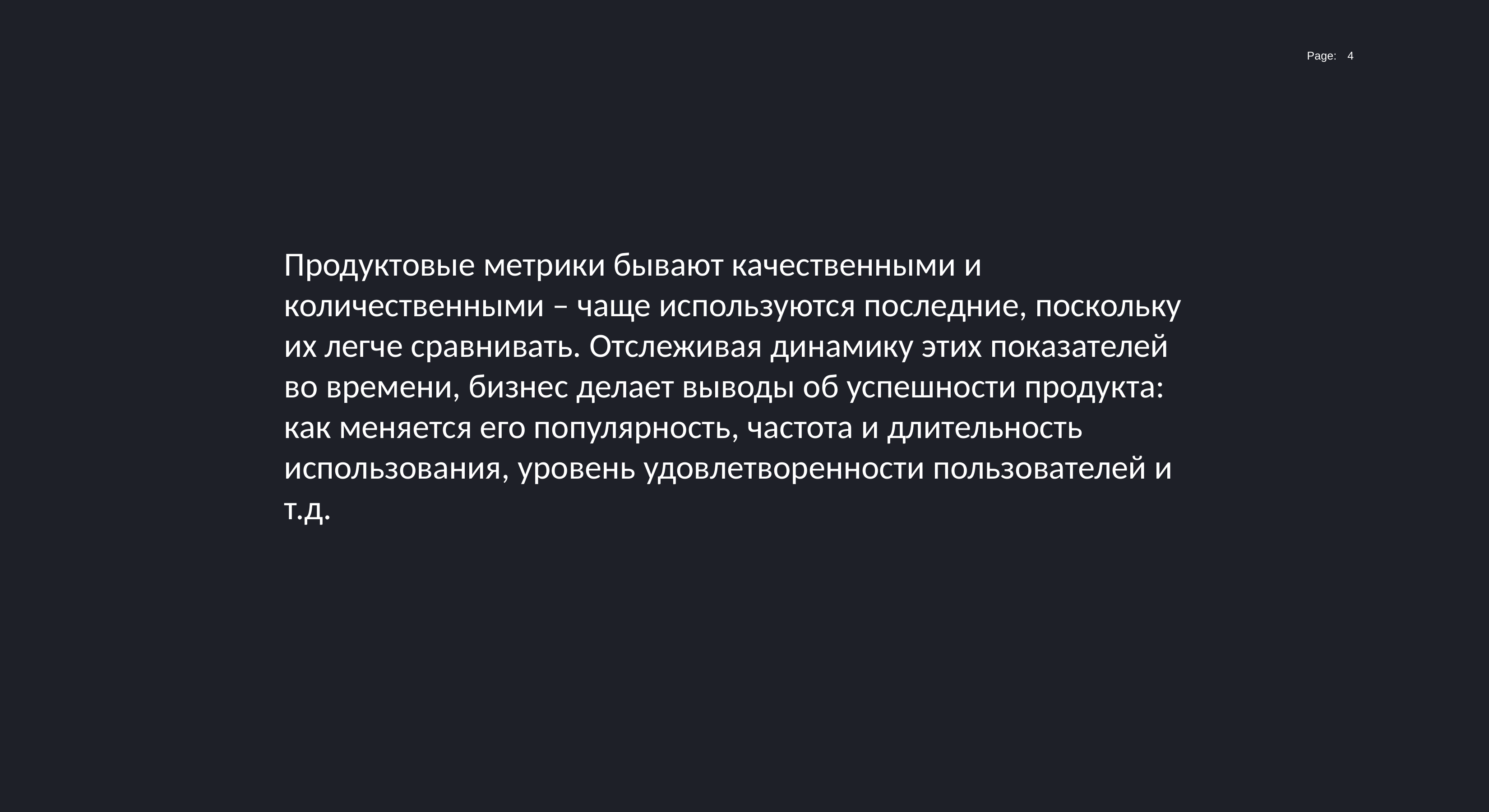

4
Продуктовые метрики бывают качественными и количественными – чаще используются последние, поскольку их легче сравнивать. Отслеживая динамику этих показателей во времени, бизнес делает выводы об успешности продукта: как меняется его популярность, частота и длительность использования, уровень удовлетворенности пользователей и т.д.